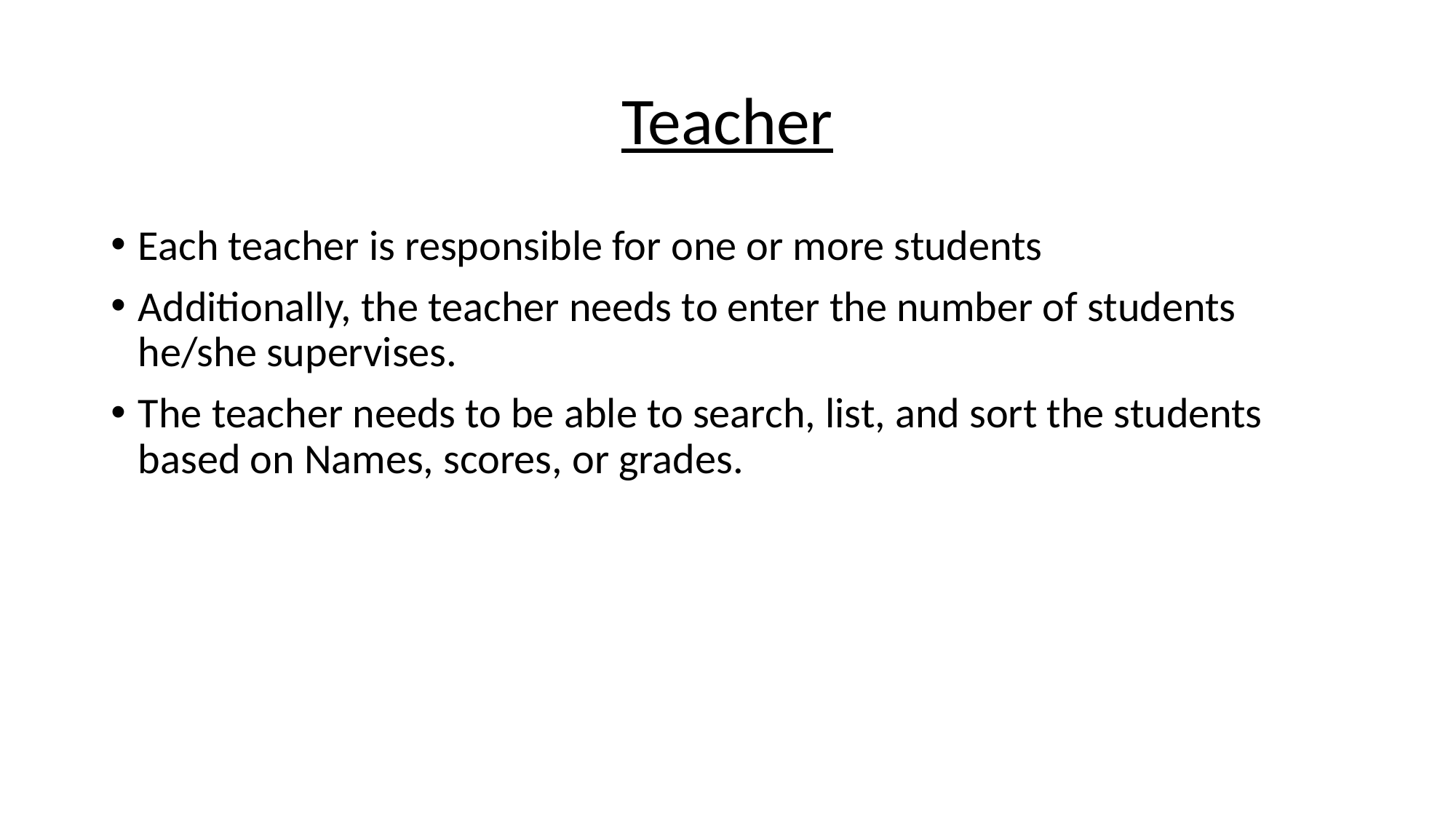

# Teacher
Each teacher is responsible for one or more students
Additionally, the teacher needs to enter the number of students he/she supervises.
The teacher needs to be able to search, list, and sort the students based on Names, scores, or grades.